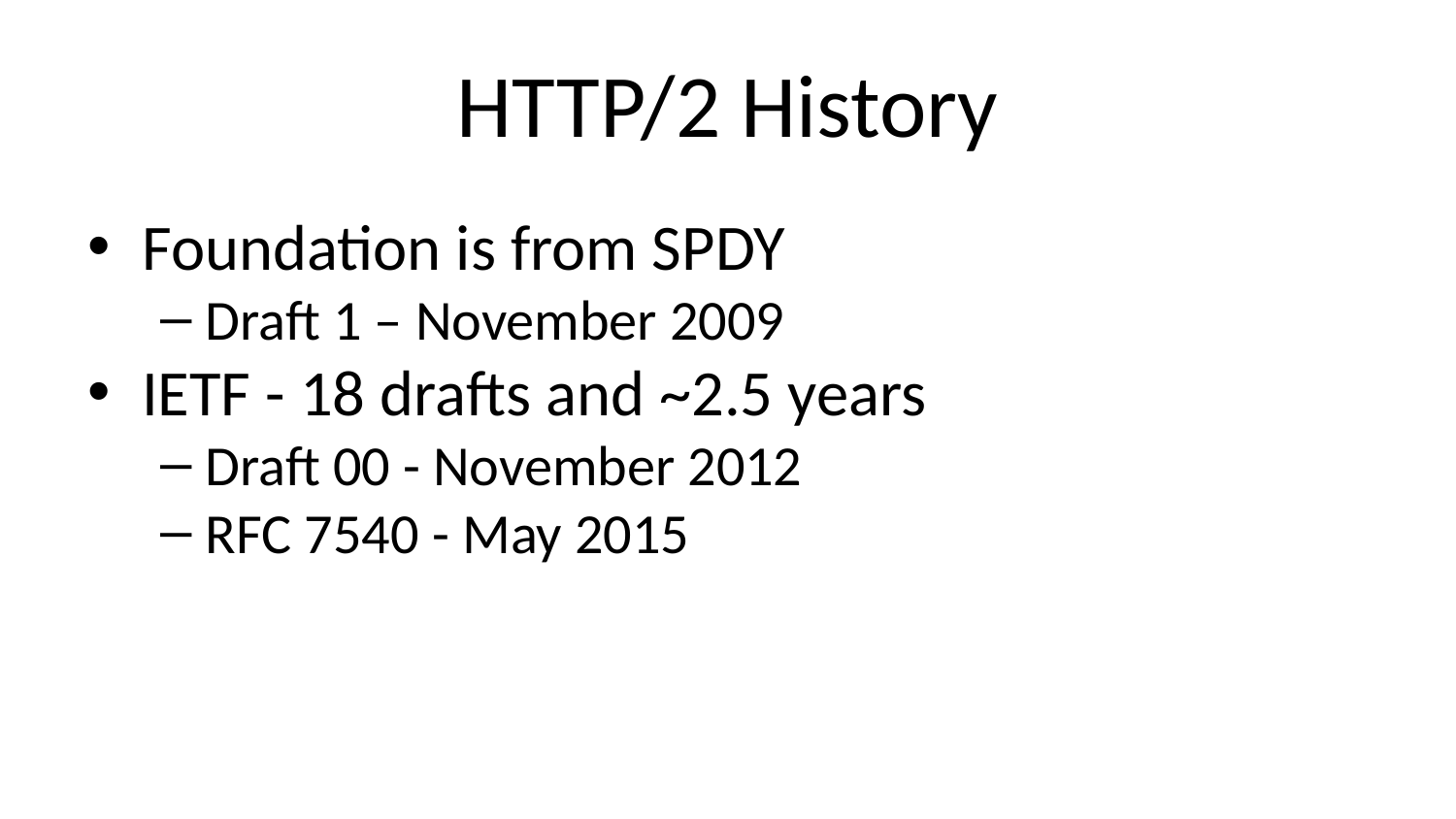

# HTTP/2 History
Foundation is from SPDY
Draft 1 – November 2009
IETF - 18 drafts and ~2.5 years
Draft 00 - November 2012
RFC 7540 - May 2015